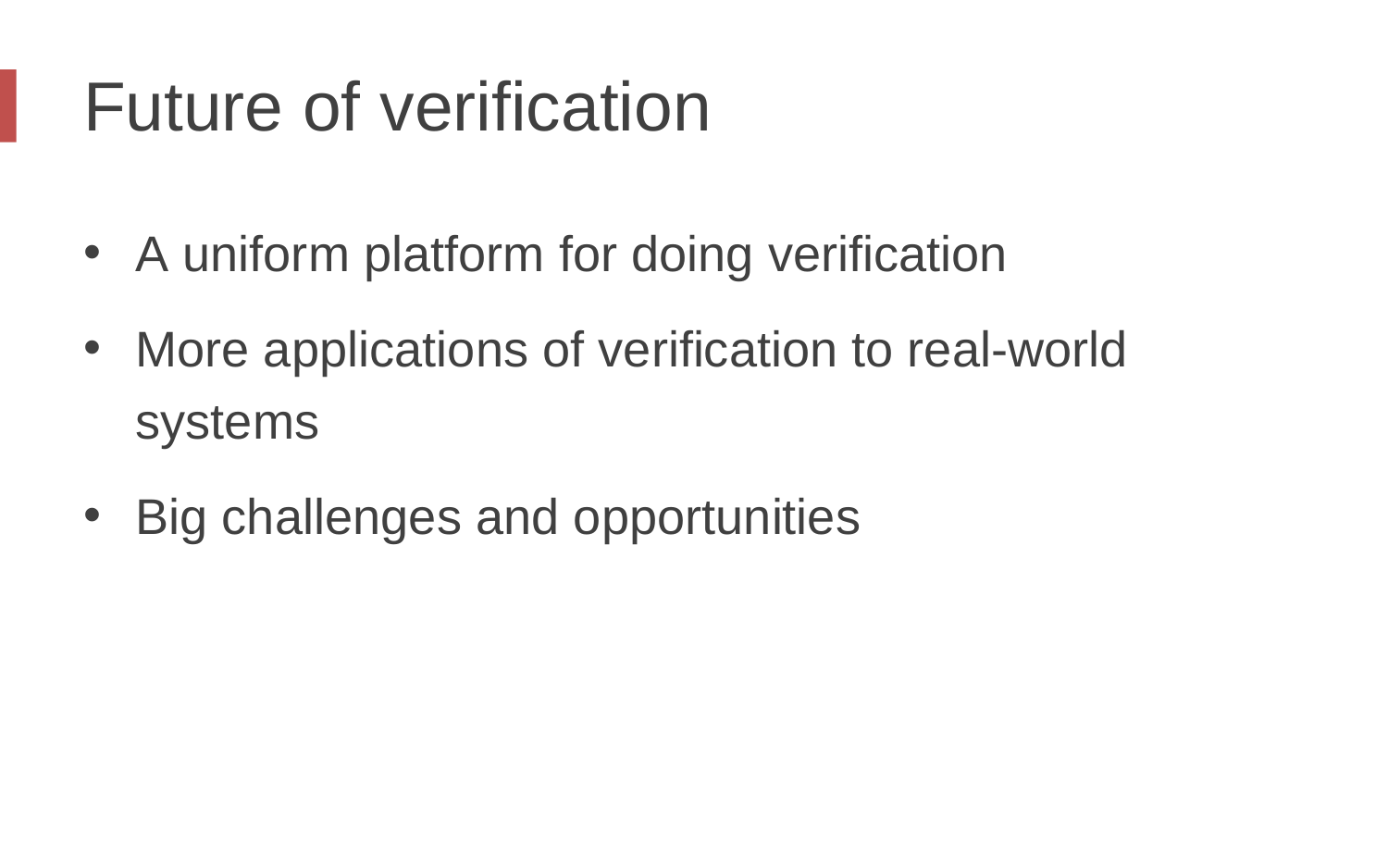

# Future of verification
A uniform platform for doing verification
More applications of verification to real-world systems
Big challenges and opportunities